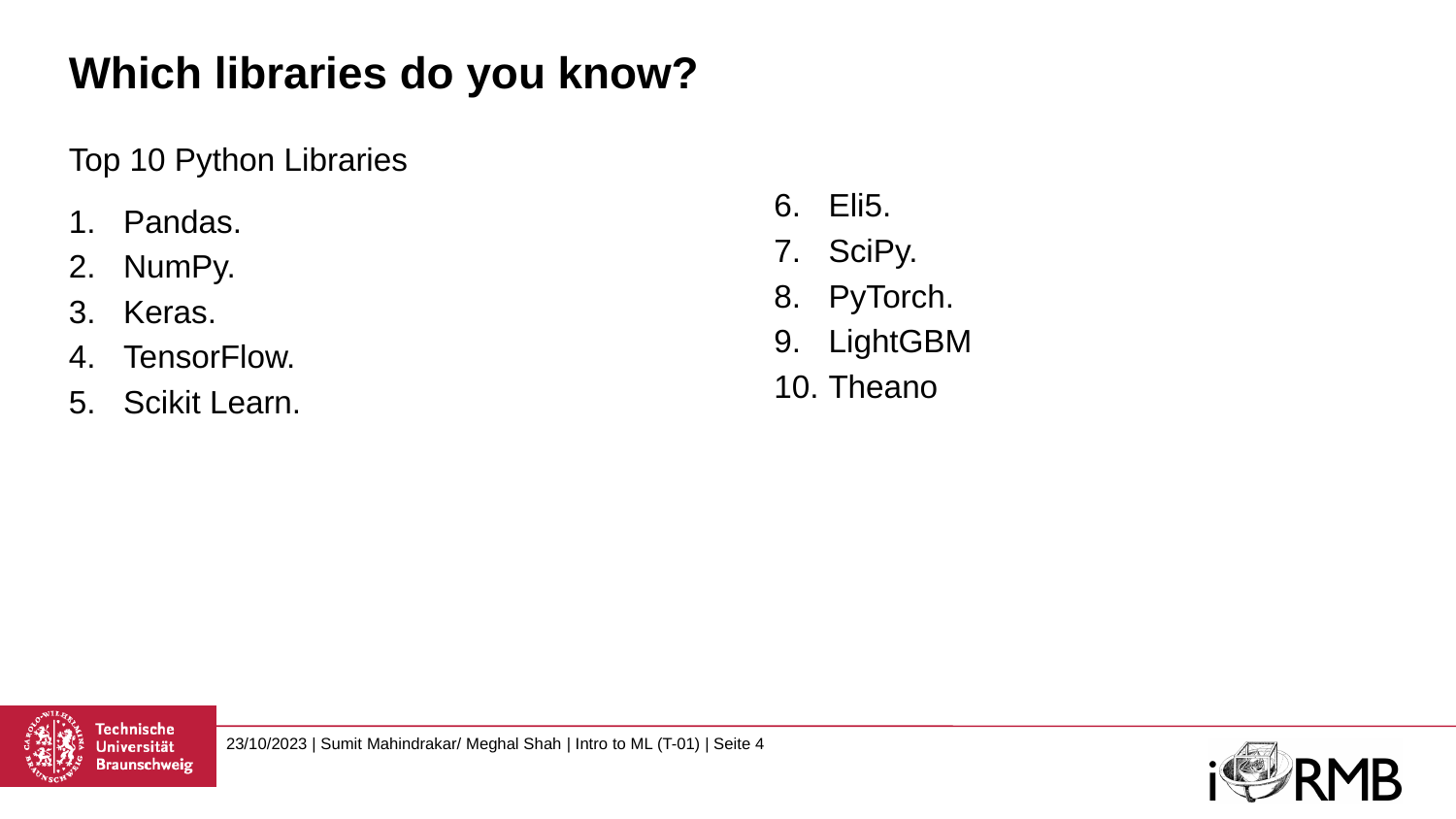

# Which libraries do you know?
Top 10 Python Libraries
Pandas.
NumPy.
Keras.
TensorFlow.
Scikit Learn.

Eli5.
SciPy.
PyTorch.
LightGBM
Theano